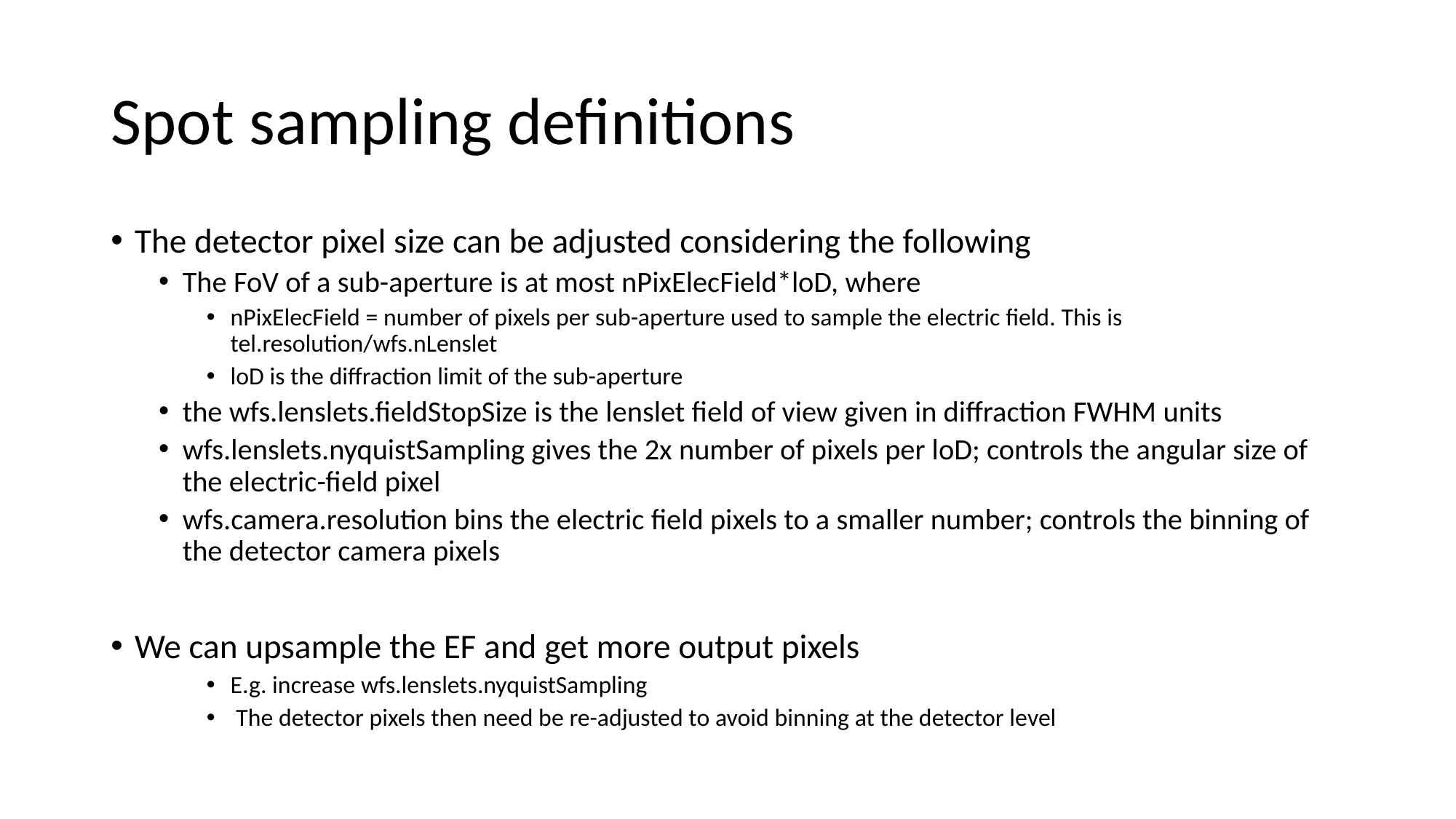

# Spot sampling definitions
The detector pixel size can be adjusted considering the following
The FoV of a sub-aperture is at most nPixElecField*loD, where
nPixElecField = number of pixels per sub-aperture used to sample the electric field. This is tel.resolution/wfs.nLenslet
loD is the diffraction limit of the sub-aperture
the wfs.lenslets.fieldStopSize is the lenslet field of view given in diffraction FWHM units
wfs.lenslets.nyquistSampling gives the 2x number of pixels per loD; controls the angular size of the electric-field pixel
wfs.camera.resolution bins the electric field pixels to a smaller number; controls the binning of the detector camera pixels

We can upsample the EF and get more output pixels
E.g. increase wfs.lenslets.nyquistSampling
 The detector pixels then need be re-adjusted to avoid binning at the detector level